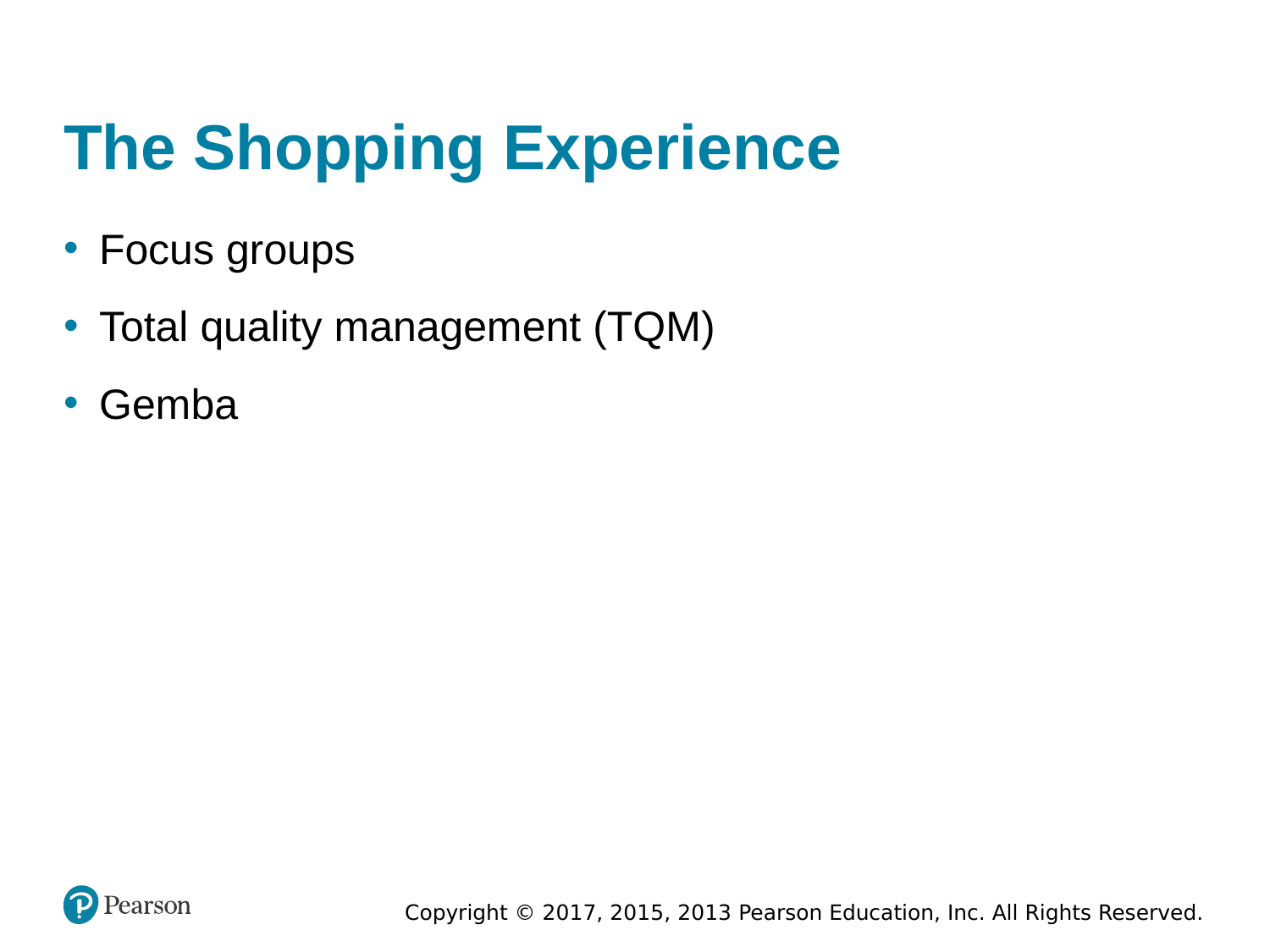

# The Shopping Experience
Focus groups
Total quality management (TQM)
Gemba